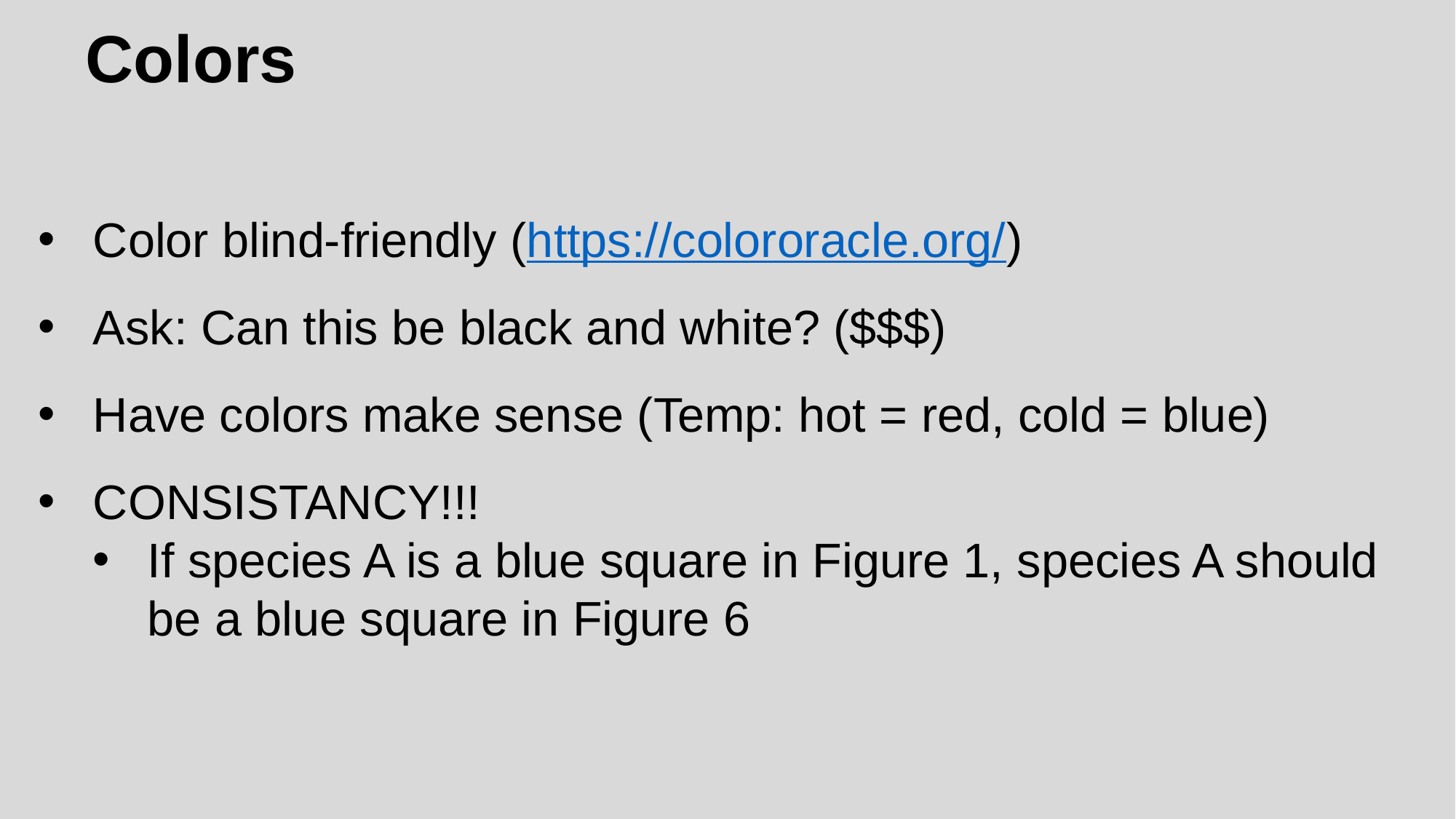

# Colors
Color blind-friendly (https://colororacle.org/)
Ask: Can this be black and white? ($$$)
Have colors make sense (Temp: hot = red, cold = blue)
CONSISTANCY!!!
If species A is a blue square in Figure 1, species A should be a blue square in Figure 6